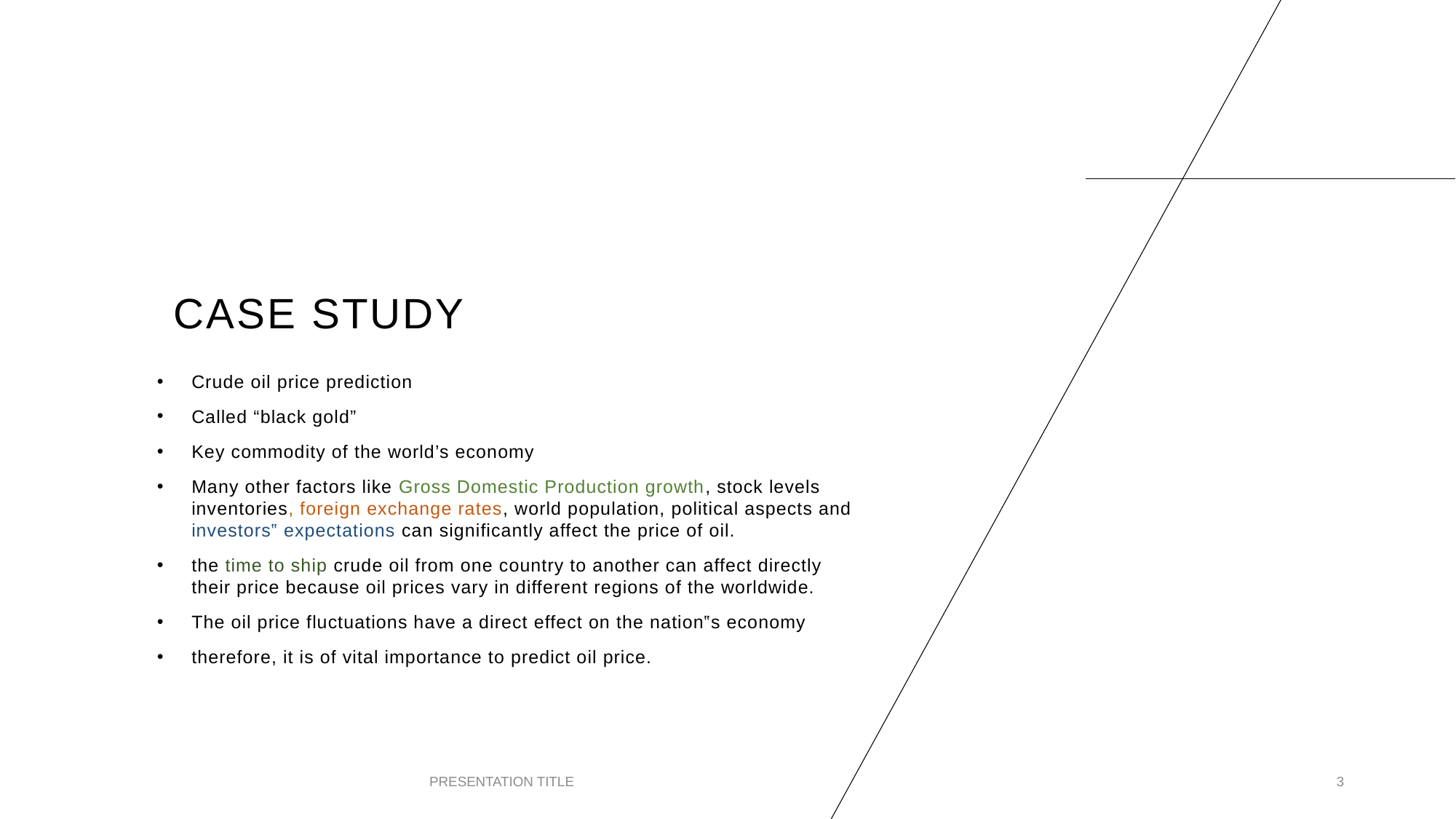

# Case study
Crude oil price prediction
Called “black gold”
Key commodity of the world’s economy
Many other factors like Gross Domestic Production growth, stock levels inventories, foreign exchange rates, world population, political aspects and investors‟ expectations can significantly affect the price of oil.
the time to ship crude oil from one country to another can affect directly their price because oil prices vary in different regions of the worldwide.
The oil price fluctuations have a direct effect on the nation‟s economy
therefore, it is of vital importance to predict oil price.
PRESENTATION TITLE
3